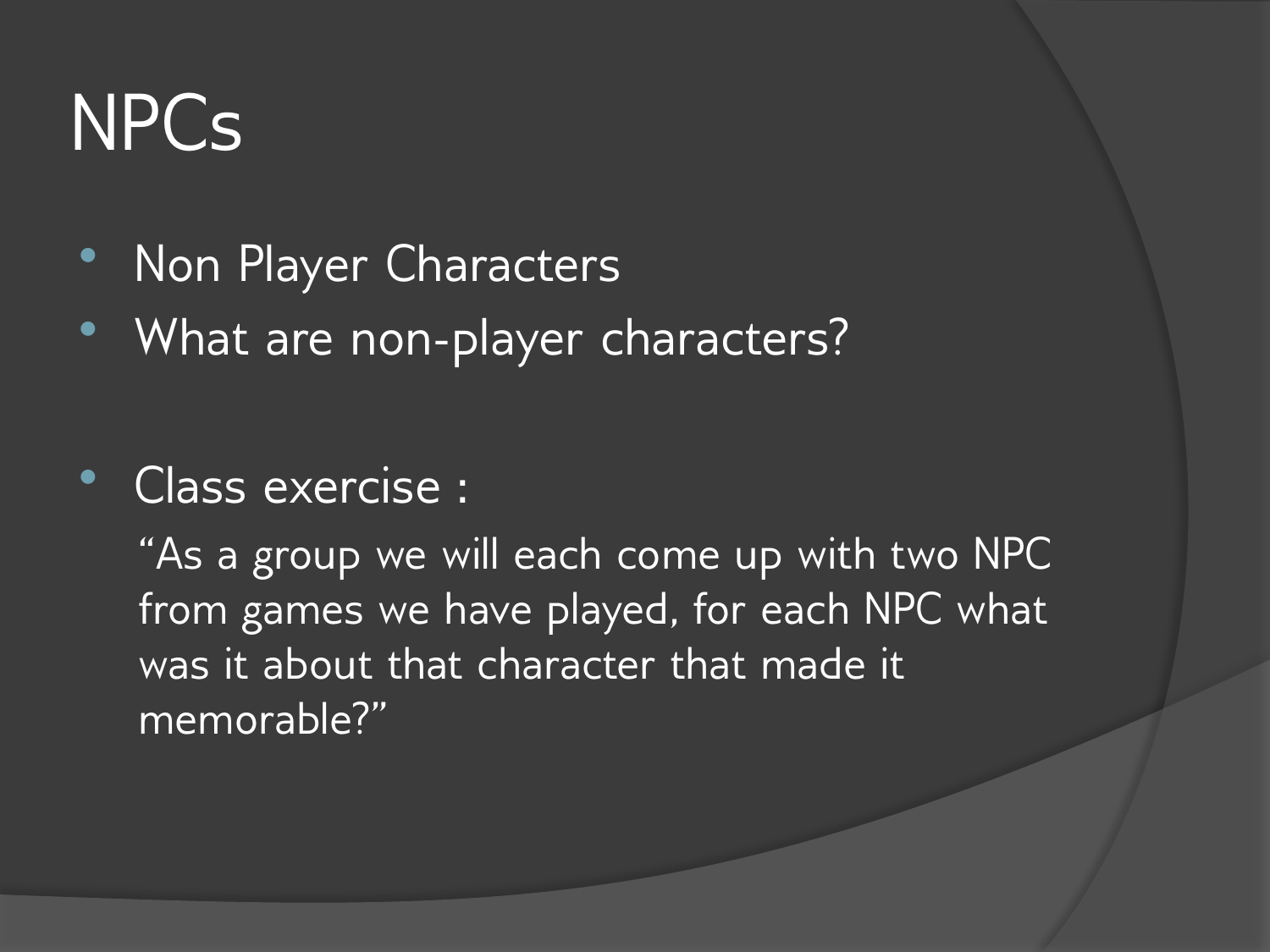

# NPCs
Non Player Characters
What are non-player characters?

Class exercise :
“As a group we will each come up with two NPC from games we have played, for each NPC what was it about that character that made it memorable?”